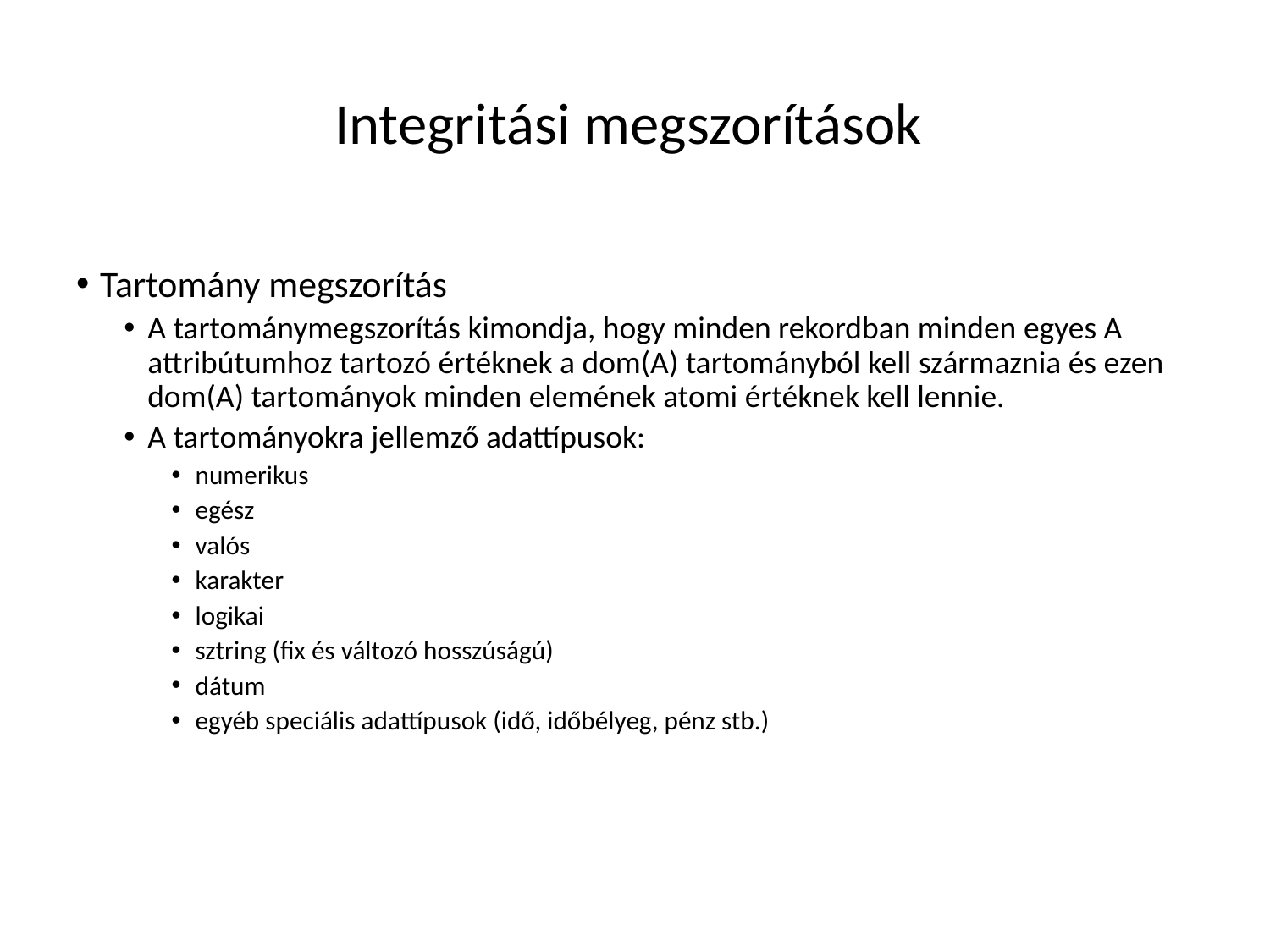

# Integritási megszorítások

Tartomány megszorítás
A tartománymegszorítás kimondja, hogy minden rekordban minden egyes A attribútumhoz tartozó értéknek a dom(A) tartományból kell származnia és ezen dom(A) tartományok minden elemének atomi értéknek kell lennie.
A tartományokra jellemző adattípusok:
numerikus
egész
valós
karakter
logikai
sztring (fix és változó hosszúságú)
dátum
egyéb speciális adattípusok (idő, időbélyeg, pénz stb.)